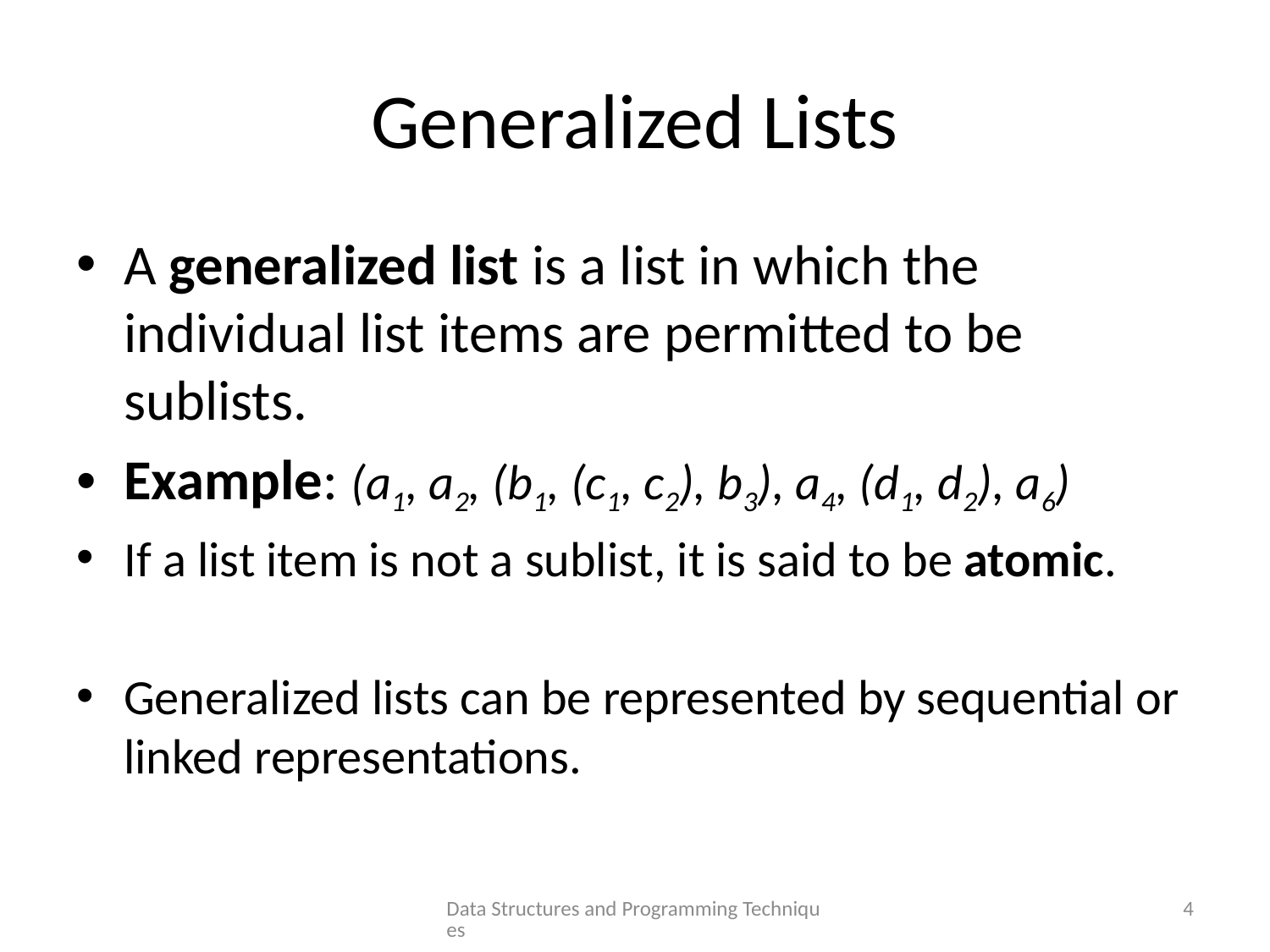

# Generalized Lists
A generalized list is a list in which the individual list items are permitted to be sublists.
Example: (a1, a2, (b1, (c1, c2), b3), a4, (d1, d2), a6)
If a list item is not a sublist, it is said to be atomic.

Generalized lists can be represented by sequential or linked representations.
Data Structures and Programming Techniques
4